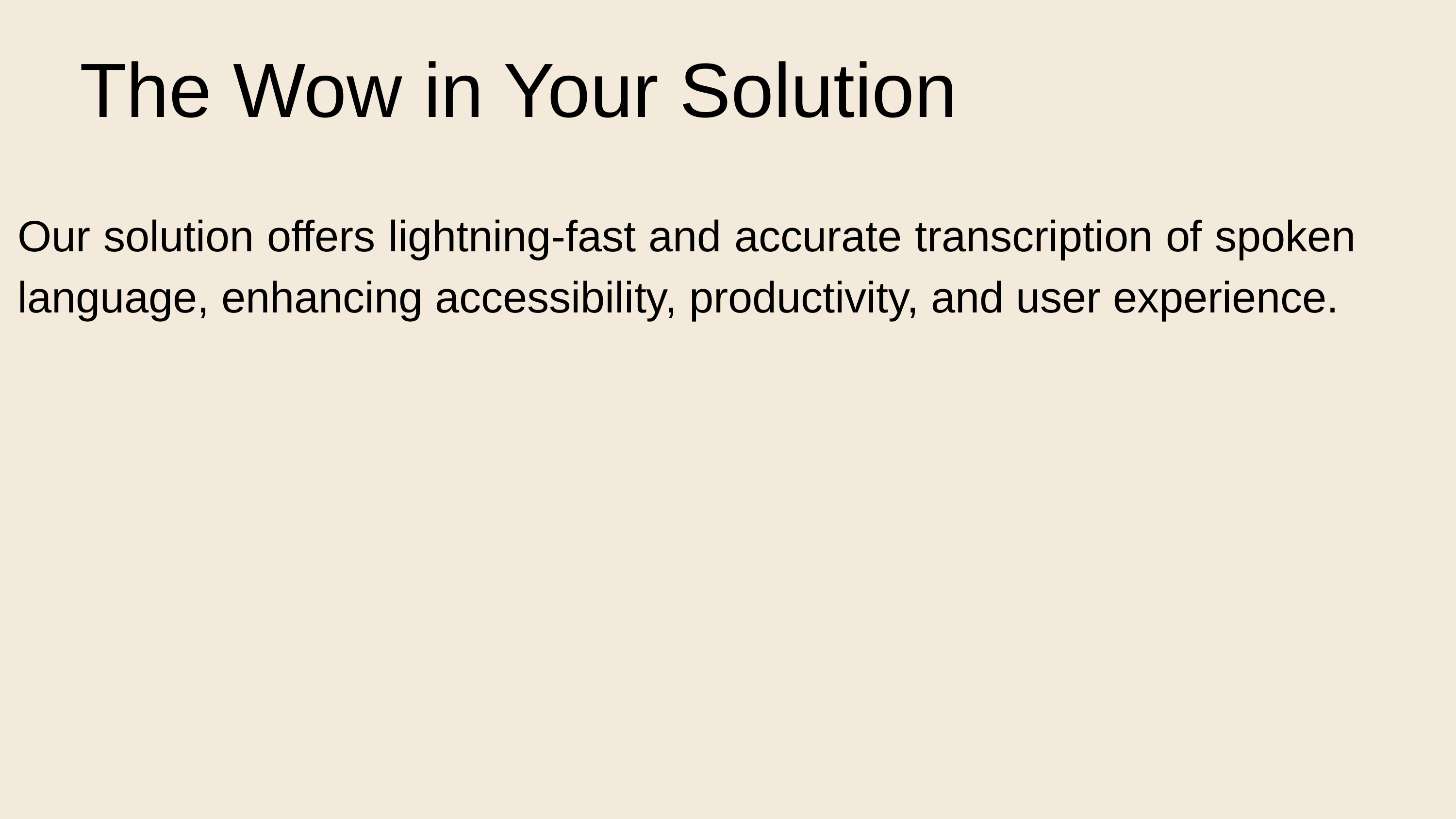

The Wow in Your Solution
Our solution offers lightning-fast and accurate transcription of spoken language, enhancing accessibility, productivity, and user experience.